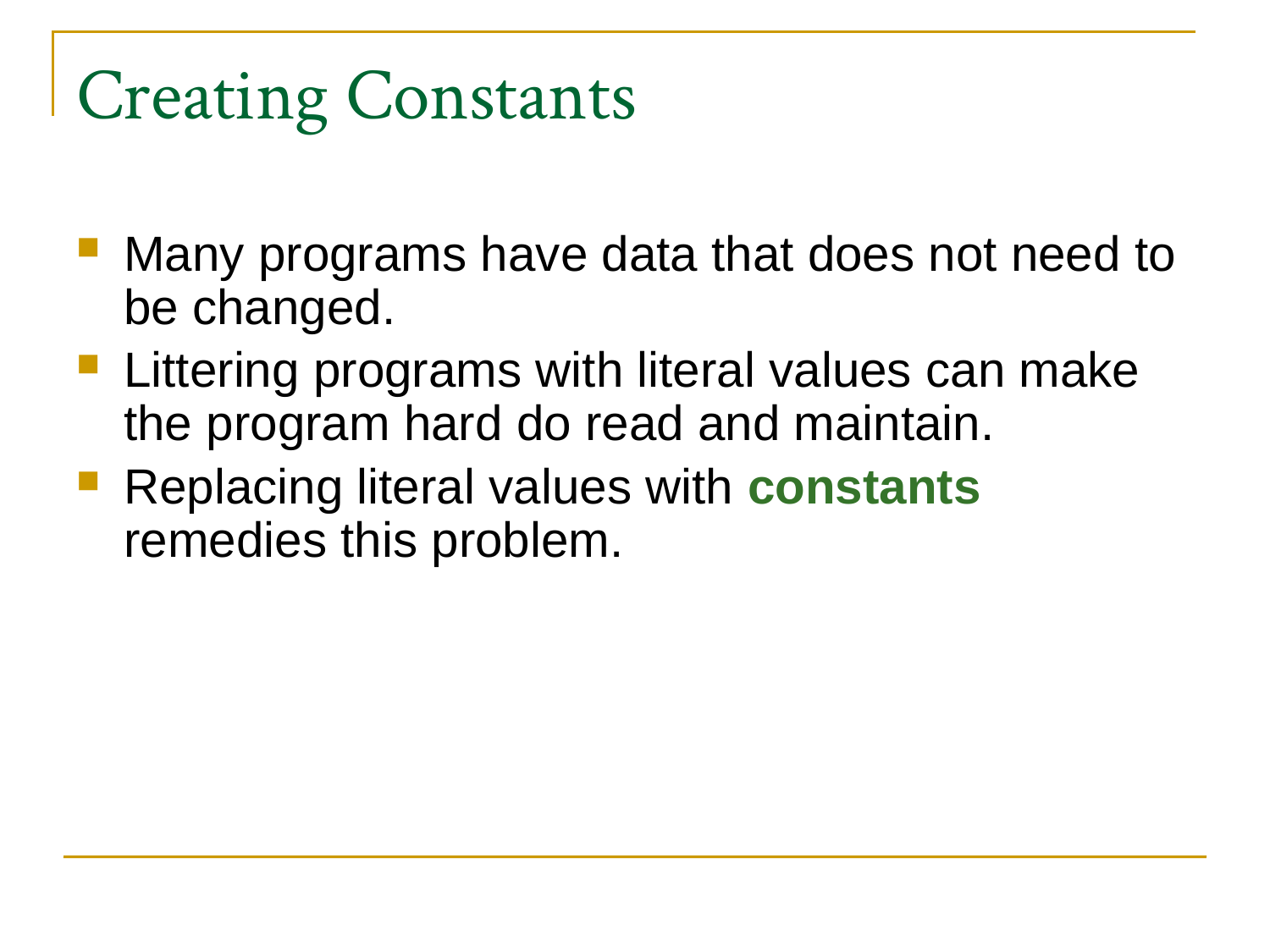

# Creating Constants
Many programs have data that does not need to be changed.
Littering programs with literal values can make the program hard do read and maintain.
Replacing literal values with constants remedies this problem.